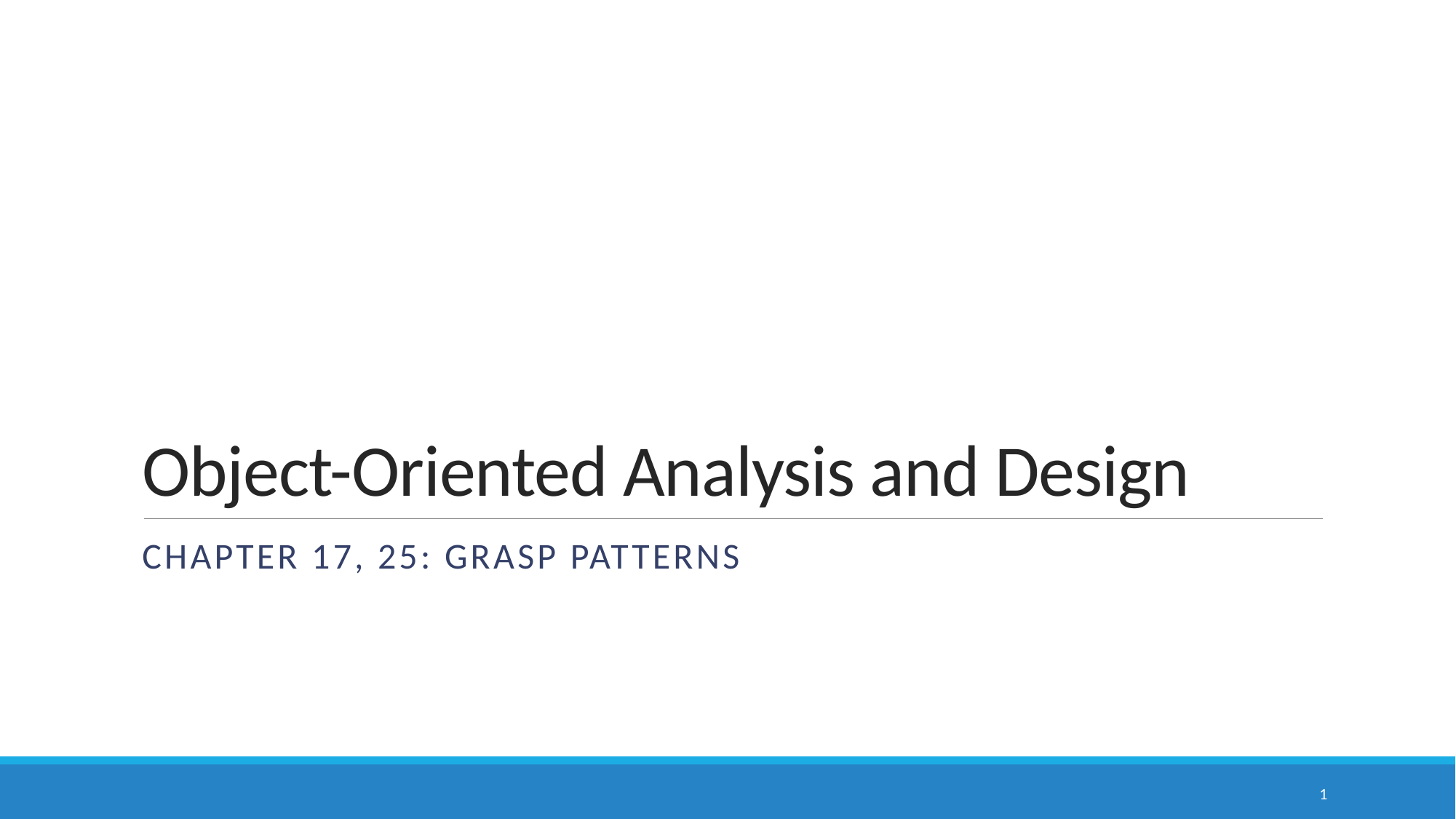

# Object-Oriented Analysis and Design
Chapter 17, 25: GRASP Patterns
1